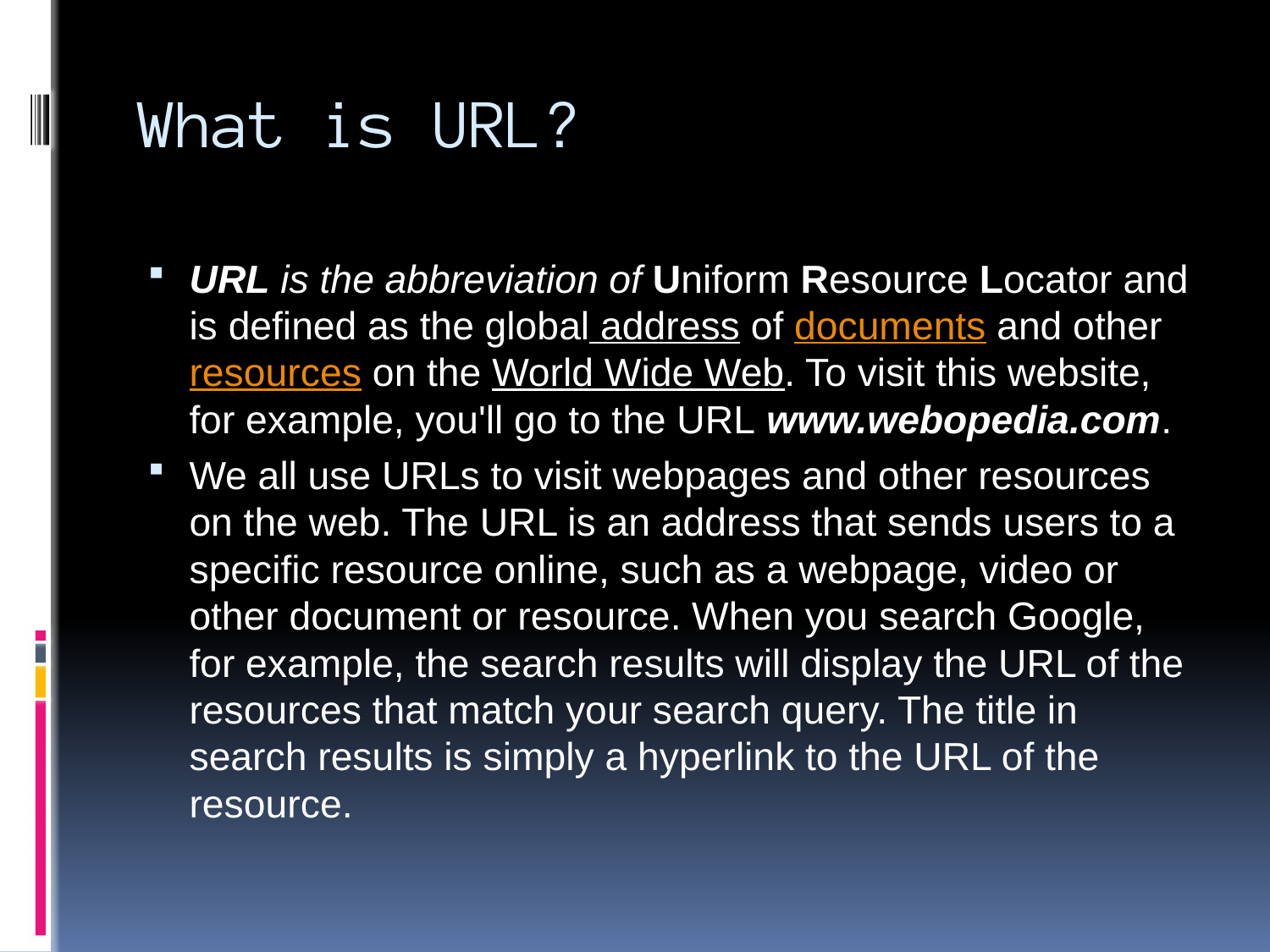

# What is URL?
URL is the abbreviation of Uniform Resource Locator and is defined as the global address of documents and other resources on the World Wide Web. To visit this website, for example, you'll go to the URL www.webopedia.com.
We all use URLs to visit webpages and other resources on the web. The URL is an address that sends users to a specific resource online, such as a webpage, video or other document or resource. When you search Google, for example, the search results will display the URL of the resources that match your search query. The title in search results is simply a hyperlink to the URL of the resource.